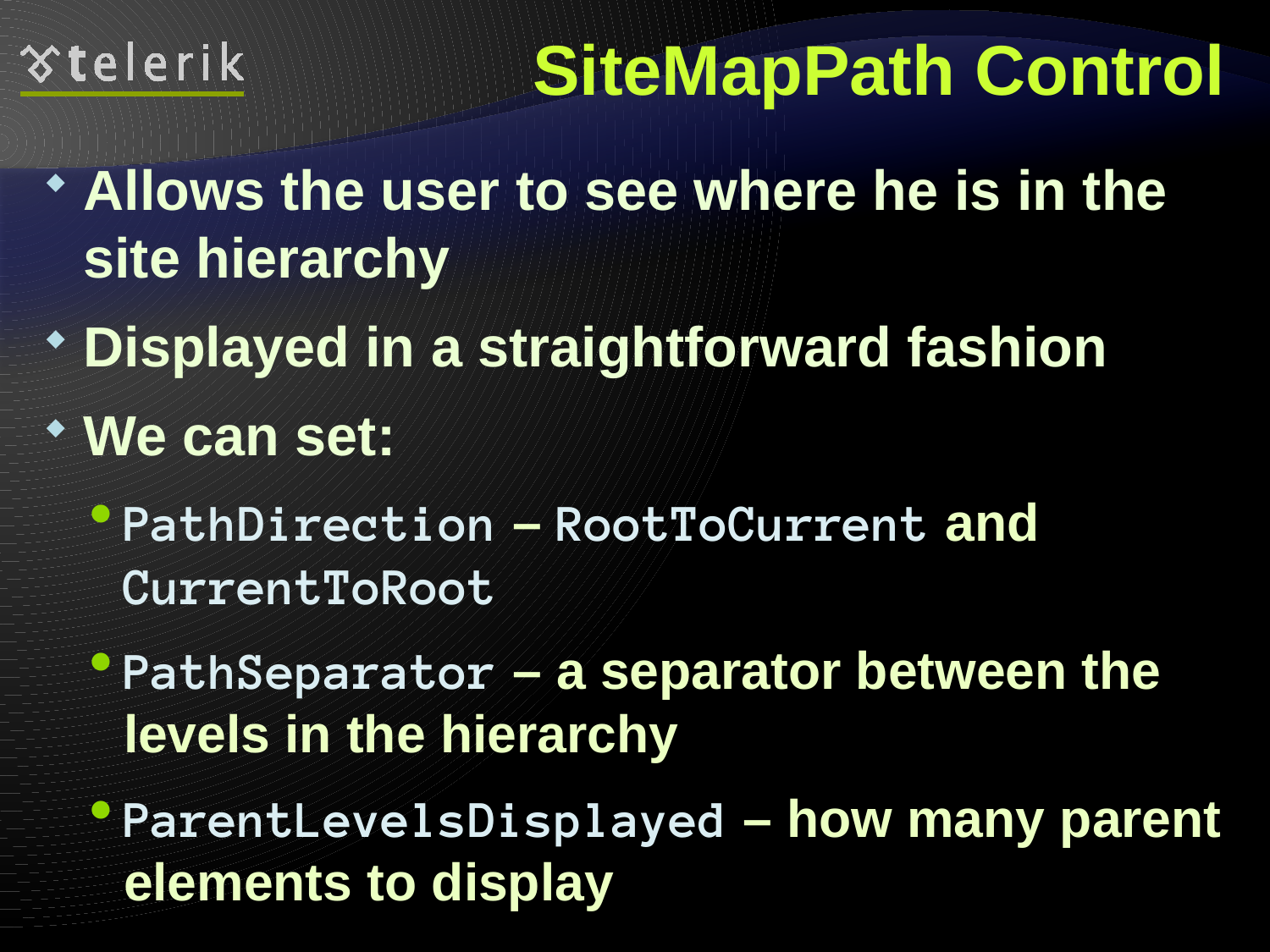

# SiteMapPath Control
Allows the user to see where he is in the site hierarchy
Displayed in a straightforward fashion
We can set:
PathDirection – RootToCurrent and CurrentToRoot
PathSeparator – a separator between the levels in the hierarchy
ParentLevelsDisplayed – how many parent elements to display